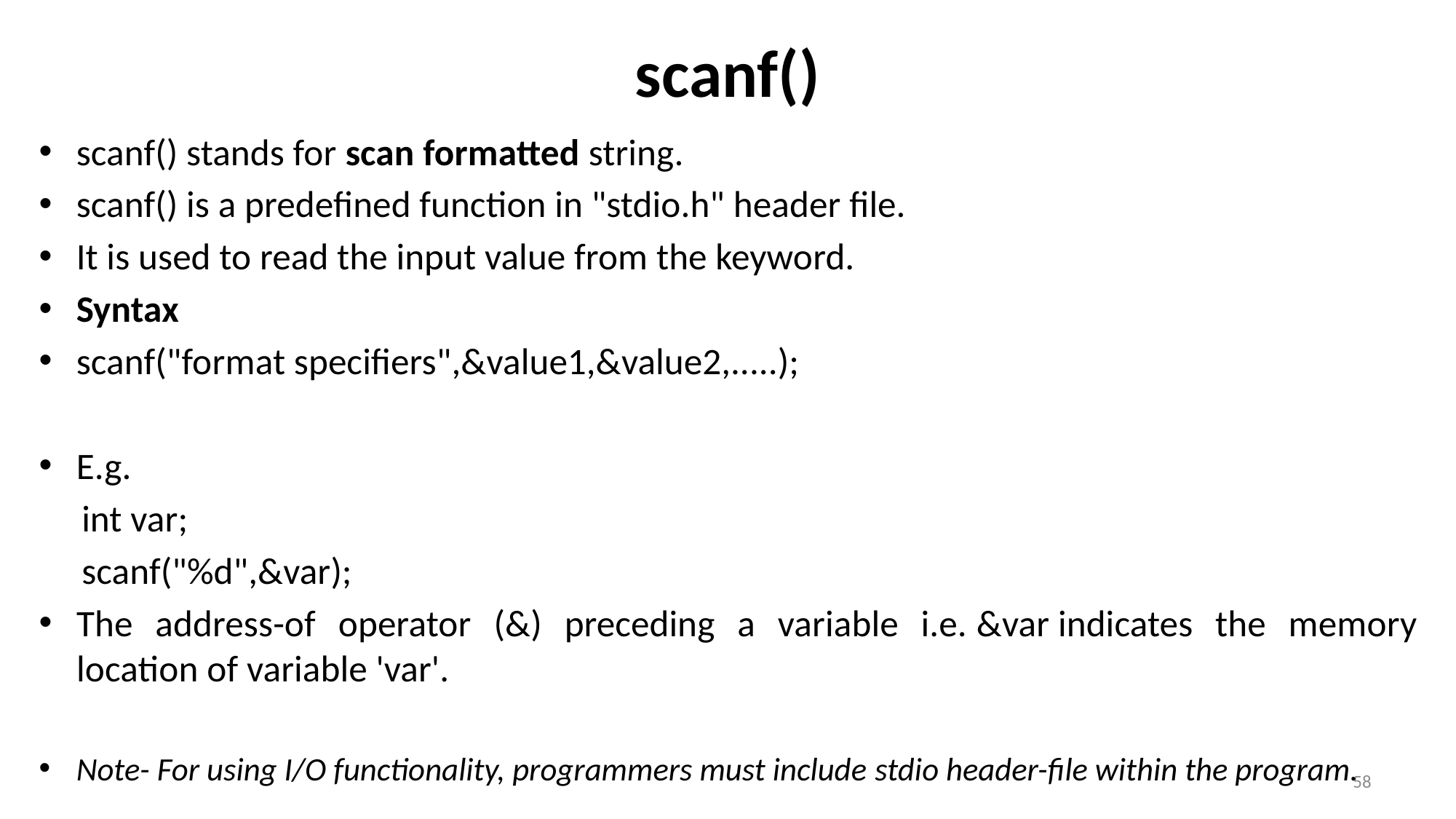

# scanf()
scanf() stands for scan formatted string.
scanf() is a predefined function in "stdio.h" header file.
It is used to read the input value from the keyword.
Syntax
scanf("format specifiers",&value1,&value2,.....);

E.g.
int var;
scanf("%d",&var);
The address-of operator (&) preceding a variable i.e. &var indicates the memory location of variable 'var'.

Note- For using I/O functionality, programmers must include stdio header-file within the program.

58